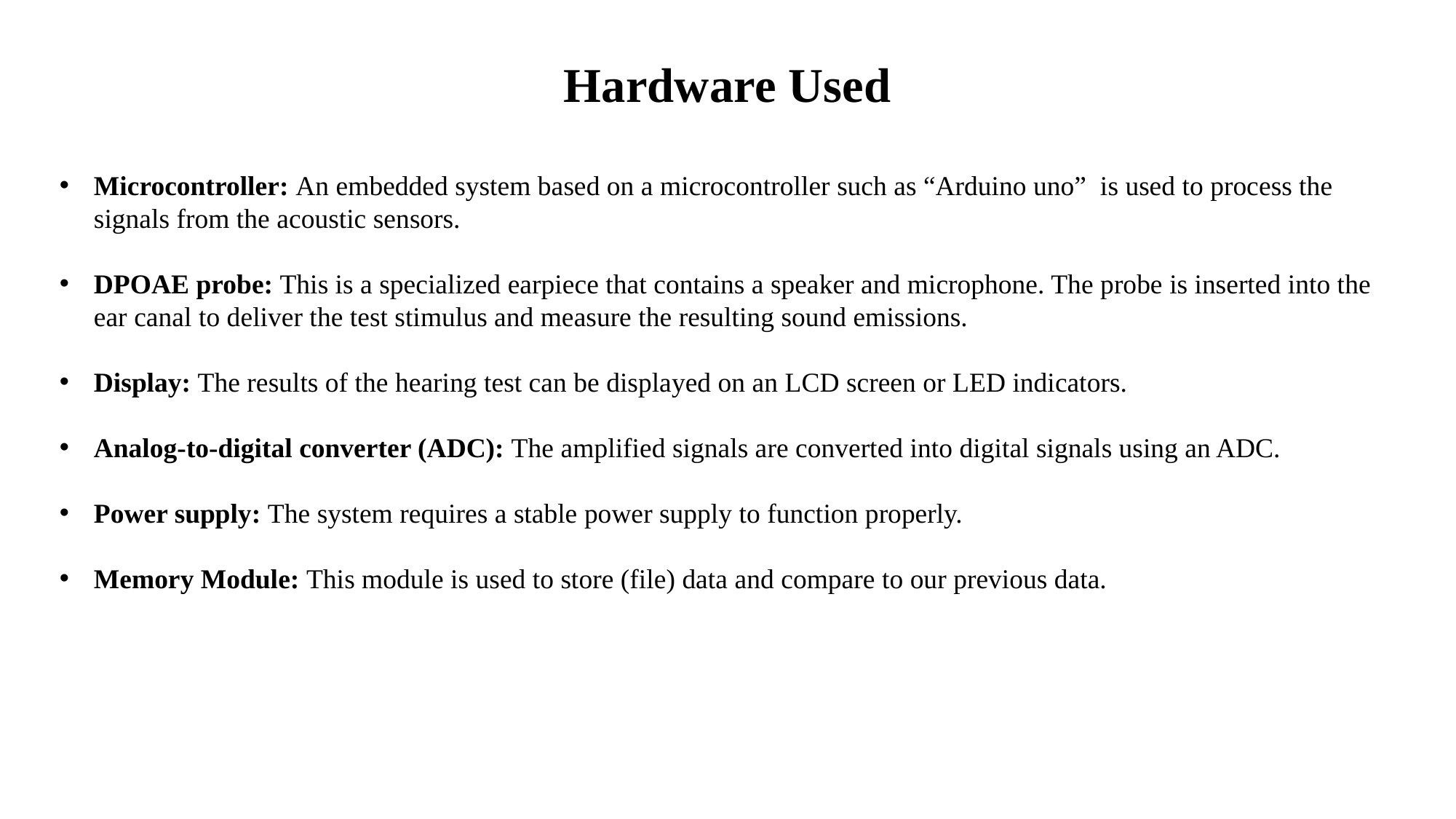

Hardware Used
Microcontroller: An embedded system based on a microcontroller such as “Arduino uno”  is used to process the signals from the acoustic sensors.

DPOAE probe: This is a specialized earpiece that contains a speaker and microphone. The probe is inserted into the ear canal to deliver the test stimulus and measure the resulting sound emissions.

Display: The results of the hearing test can be displayed on an LCD screen or LED indicators.

Analog-to-digital converter (ADC): The amplified signals are converted into digital signals using an ADC.

Power supply: The system requires a stable power supply to function properly.

Memory Module: This module is used to store (file) data and compare to our previous data.